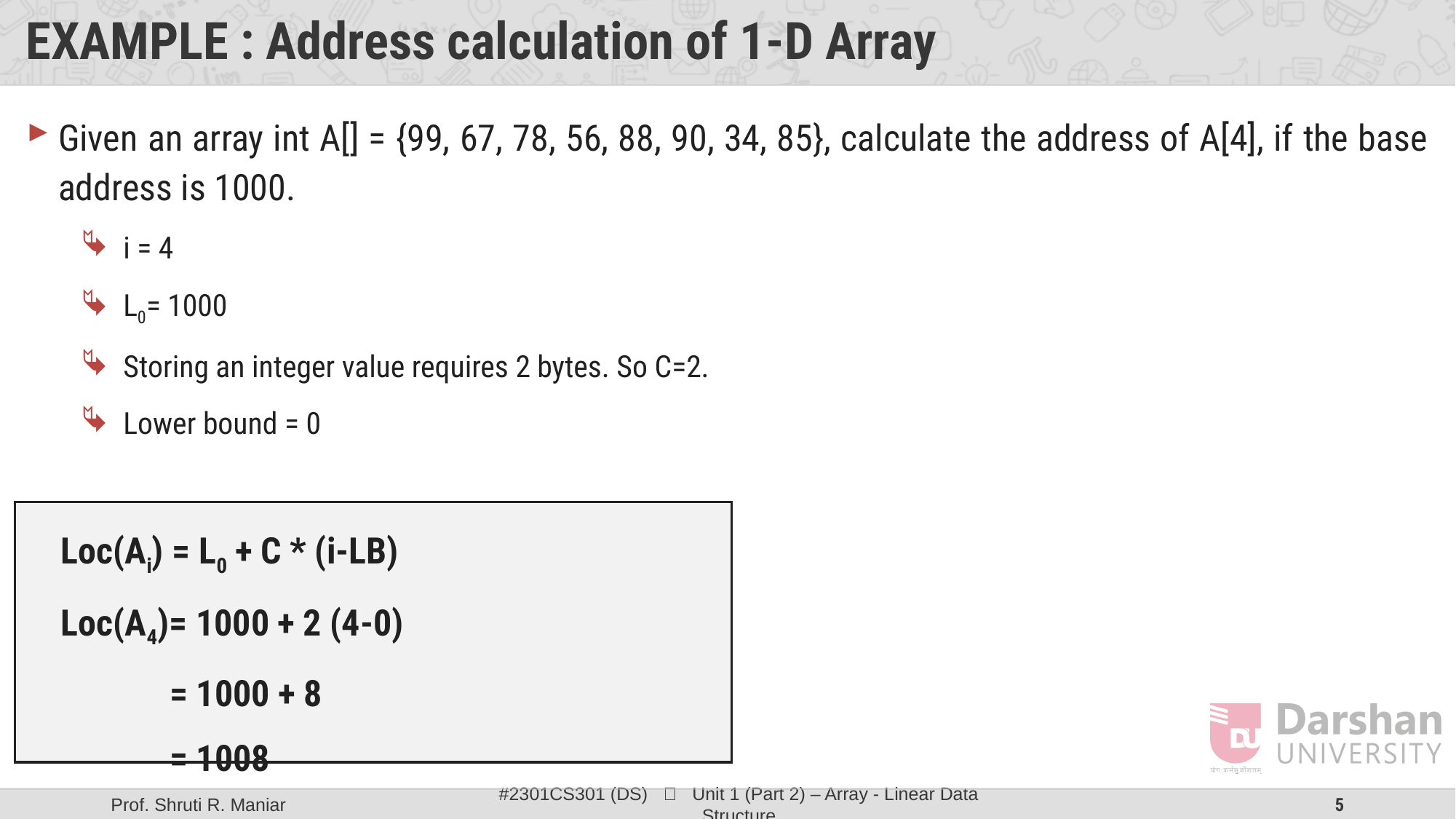

# EXAMPLE : Address calculation of 1-D Array
Given an array int A[] = {99, 67, 78, 56, 88, 90, 34, 85}, calculate the address of A[4], if the base address is 1000.
i = 4
L0= 1000
Storing an integer value requires 2 bytes. So C=2.
Lower bound = 0

Loc(Ai) = L0 + C * (i-LB)
Loc(A4)= 1000 + 2 (4-0)
             = 1000 + 8
             = 1008